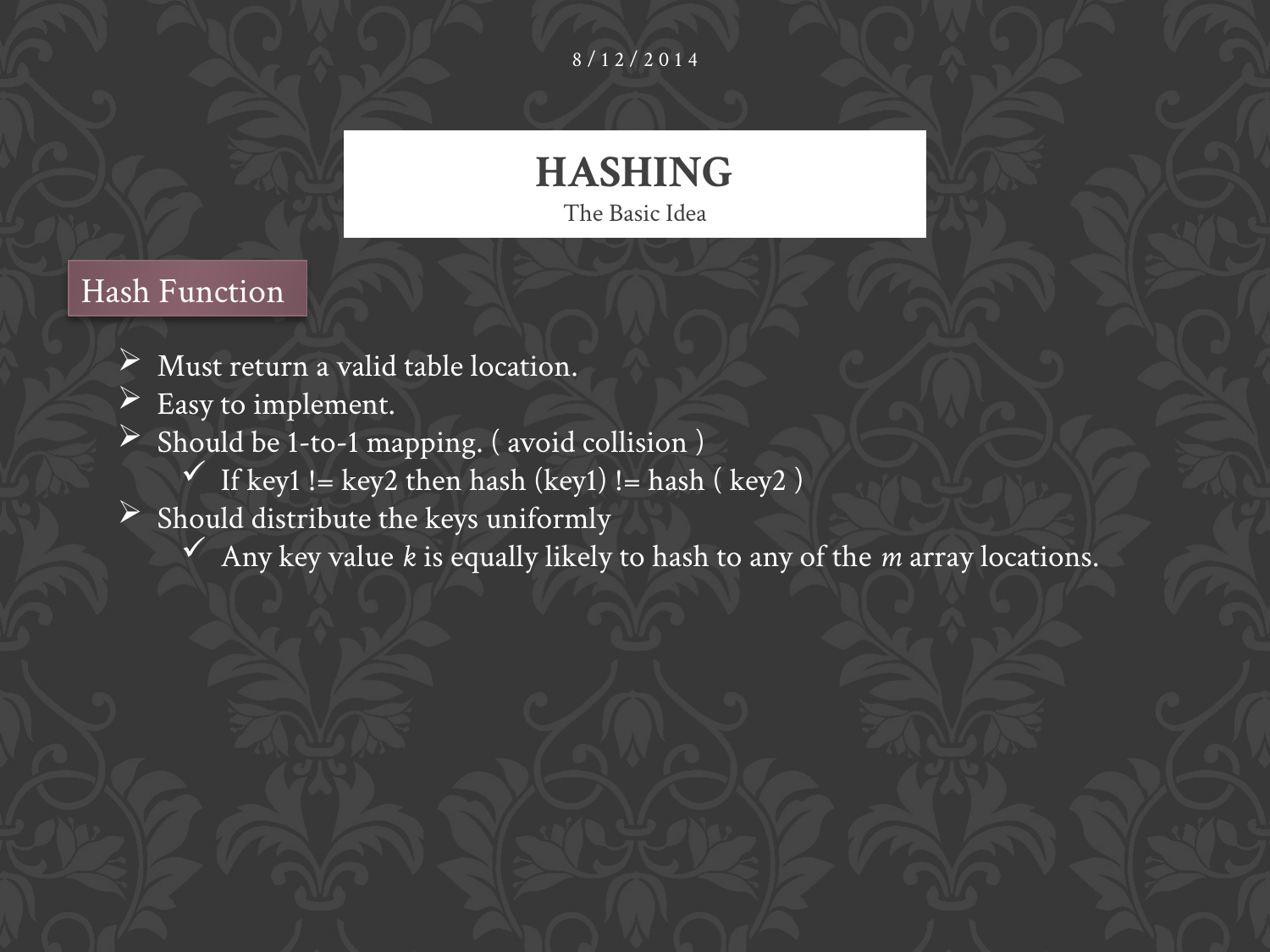

8/12/2014
# Hashing The Basic Idea
Hash Function
Must return a valid table location.
Easy to implement.
Should be 1-to-1 mapping. ( avoid collision )
If key1 != key2 then hash (key1) != hash ( key2 )
Should distribute the keys uniformly
Any key value k is equally likely to hash to any of the m array locations.

7